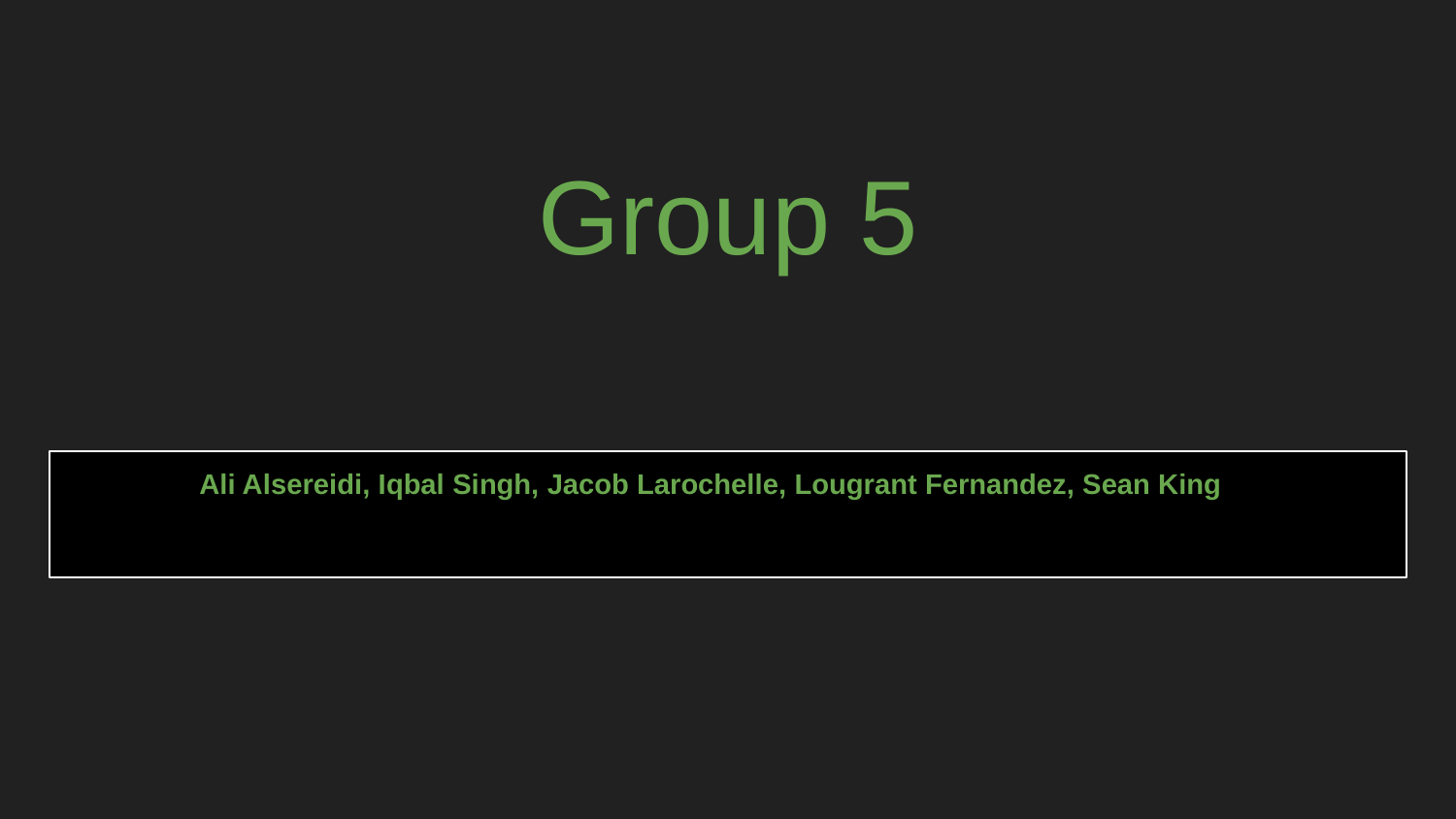

# Group 5
Ali Alsereidi, Iqbal Singh, Jacob Larochelle, Lougrant Fernandez, Sean King